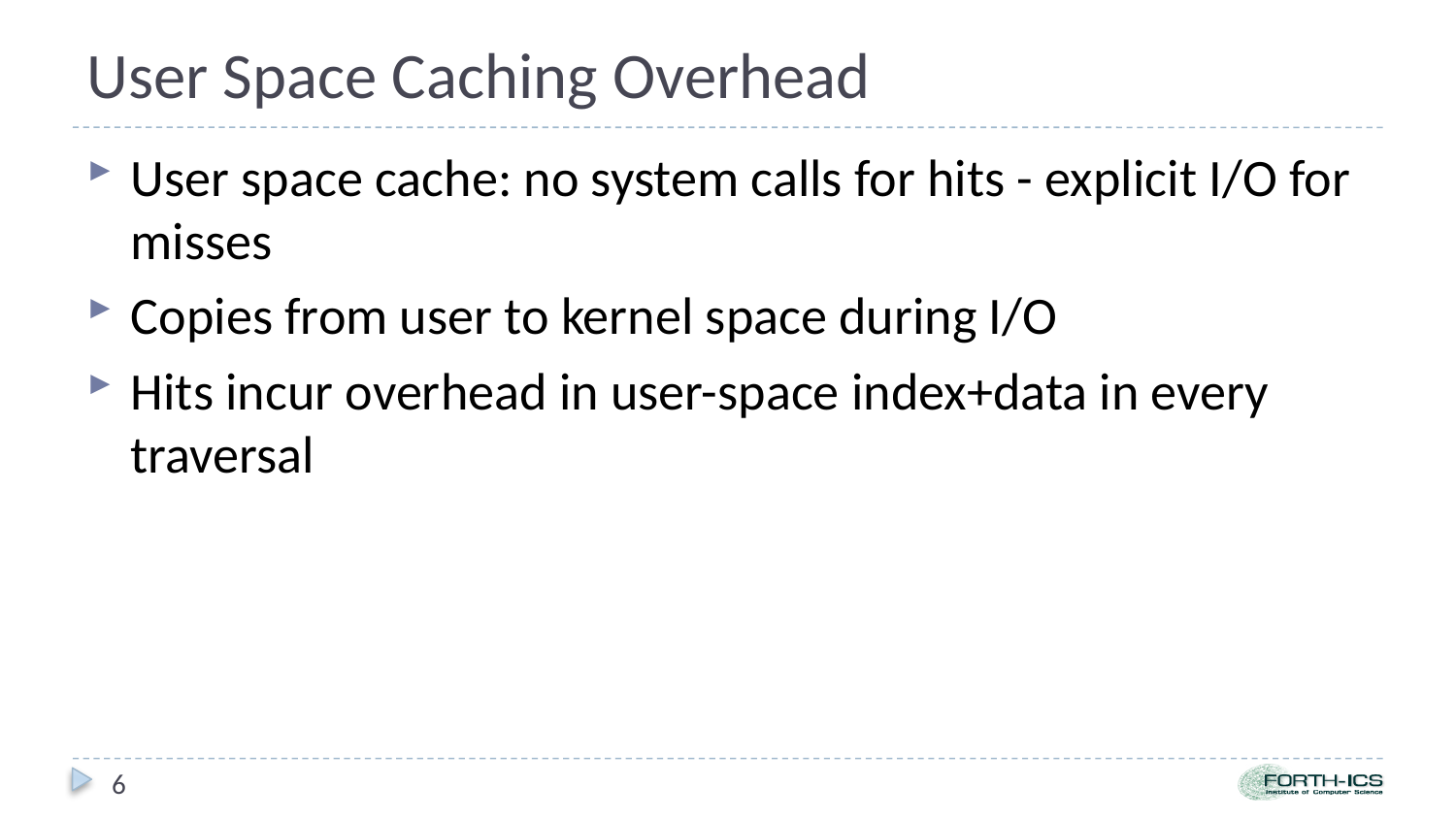

# User Space Caching Overhead
User space cache: no system calls for hits - explicit I/O for misses
Copies from user to kernel space during I/O
Hits incur overhead in user-space index+data in every traversal

6